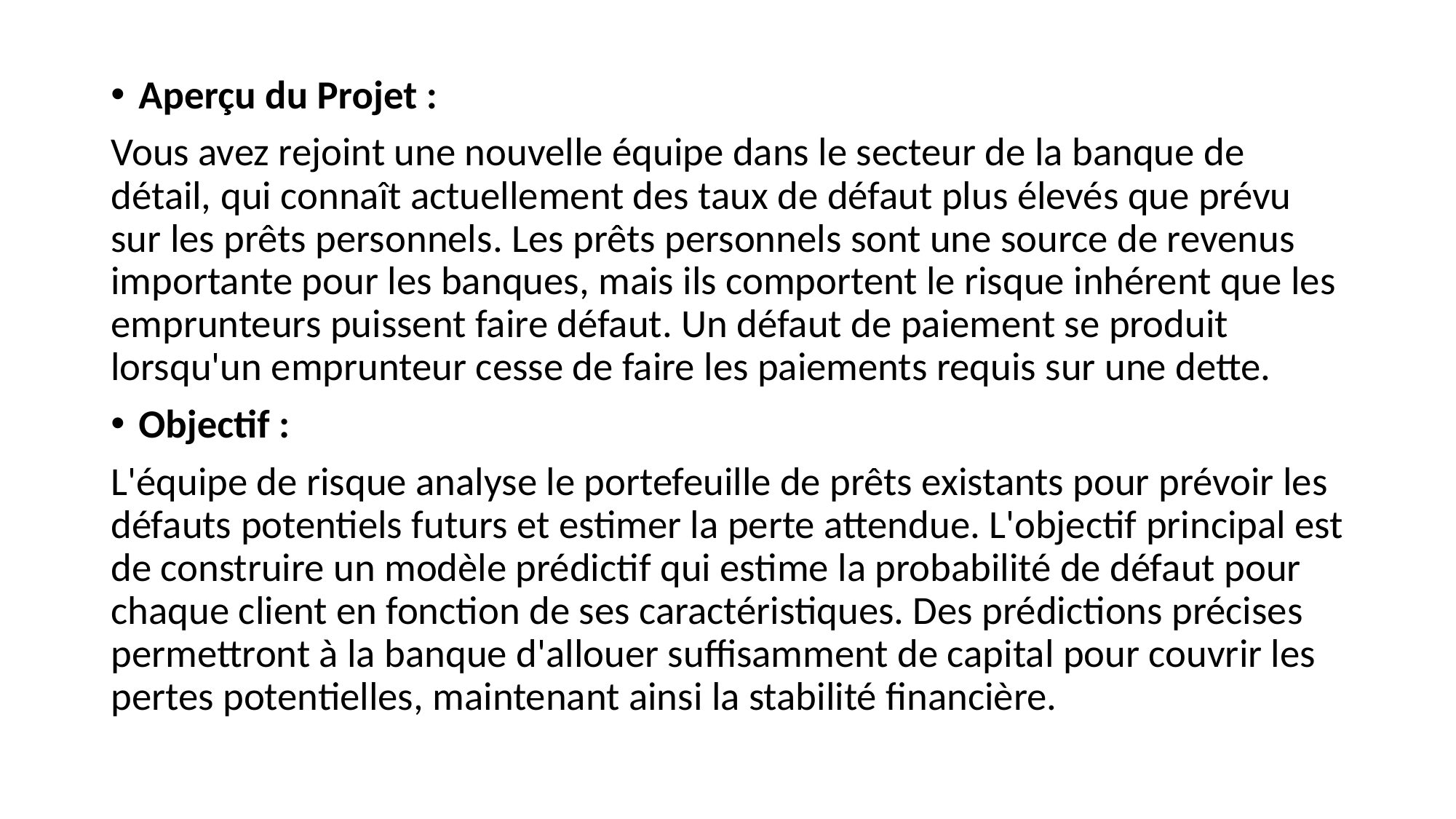

Aperçu du Projet :
Vous avez rejoint une nouvelle équipe dans le secteur de la banque de détail, qui connaît actuellement des taux de défaut plus élevés que prévu sur les prêts personnels. Les prêts personnels sont une source de revenus importante pour les banques, mais ils comportent le risque inhérent que les emprunteurs puissent faire défaut. Un défaut de paiement se produit lorsqu'un emprunteur cesse de faire les paiements requis sur une dette.
Objectif :
L'équipe de risque analyse le portefeuille de prêts existants pour prévoir les défauts potentiels futurs et estimer la perte attendue. L'objectif principal est de construire un modèle prédictif qui estime la probabilité de défaut pour chaque client en fonction de ses caractéristiques. Des prédictions précises permettront à la banque d'allouer suffisamment de capital pour couvrir les pertes potentielles, maintenant ainsi la stabilité financière.